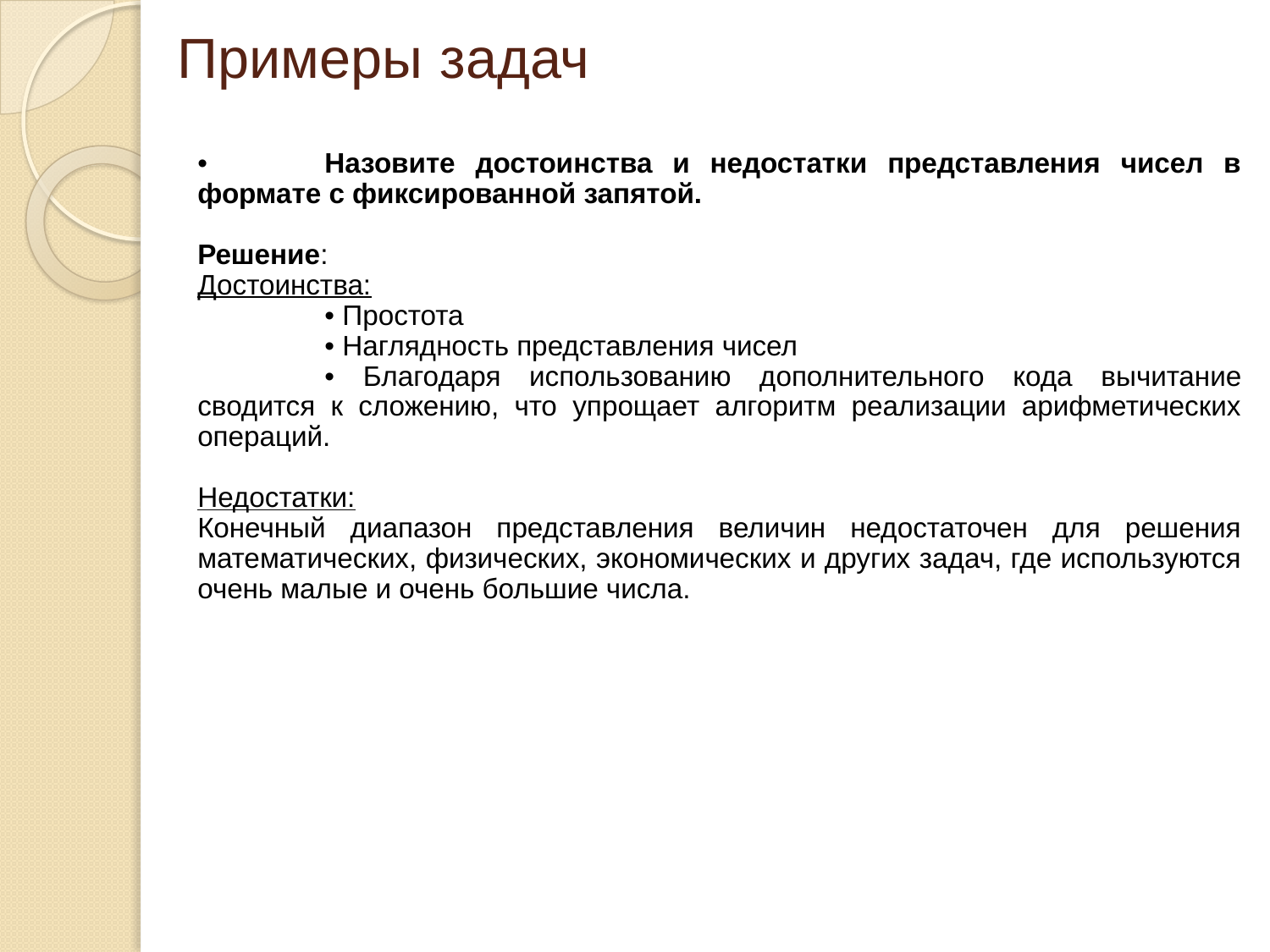

# Примеры задач

•	Назовите достоинства и недостатки представления чисел в формате с фиксированной запятой.

Решение:
Достоинства:
	• Простота
	• Наглядность представления чисел
	• Благодаря использованию дополнительного кода вычитание сводится к сложению, что упрощает алгоритм реализации арифметических операций.

Недостатки:
Конечный диапазон представления величин недостаточен для решения математических, физических, экономических и других задач, где используются очень малые и очень большие числа.